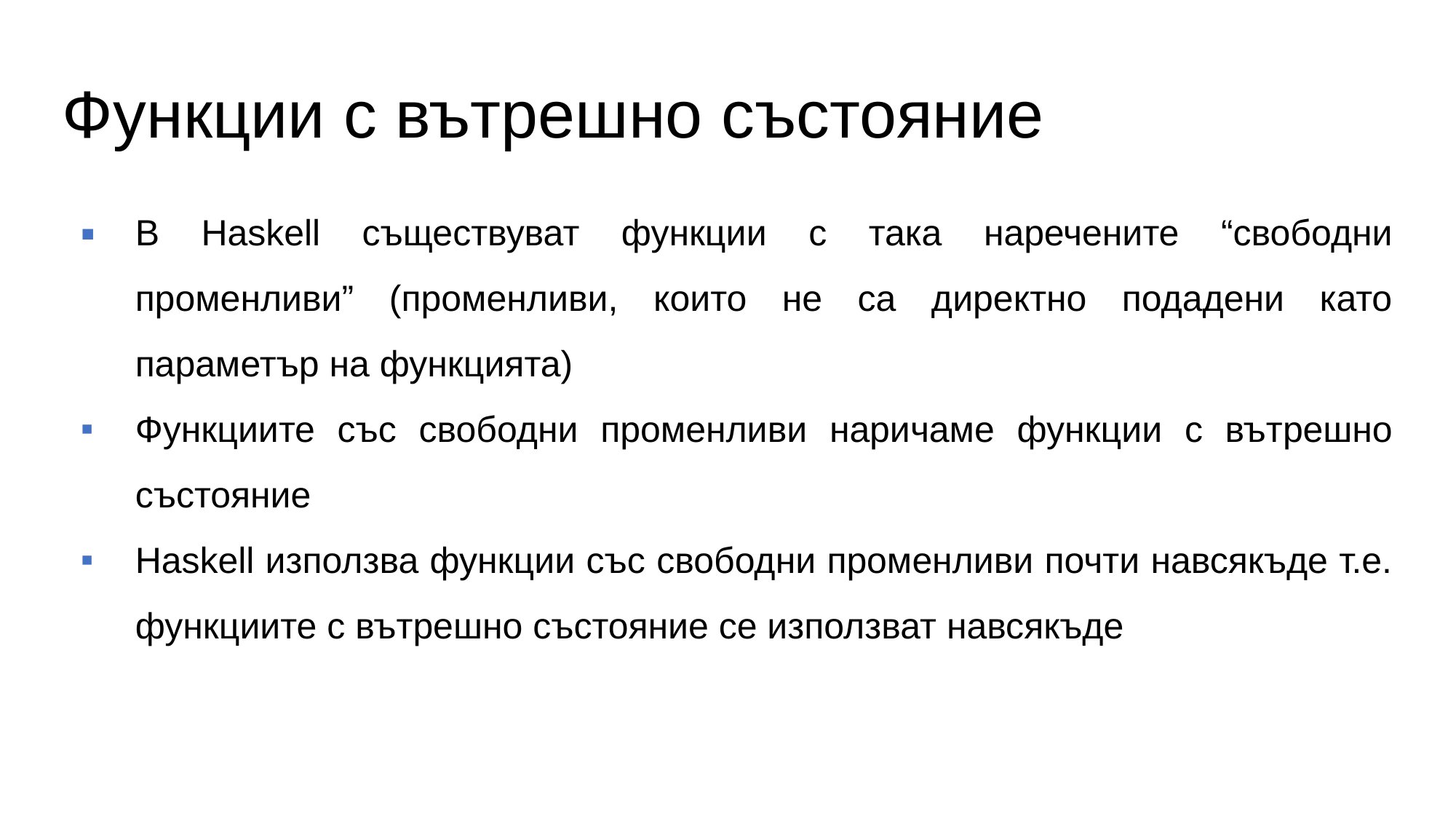

# Функции с вътрешно състояние
В Haskell съществуват функции с така наречените “свободни променливи” (променливи, които не са директно подадени като параметър на функцията)
Функциите със свободни променливи наричаме функции с вътрешно състояние
Haskell използва функции със свободни променливи почти навсякъде т.е. функциите с вътрешно състояние се използват навсякъде